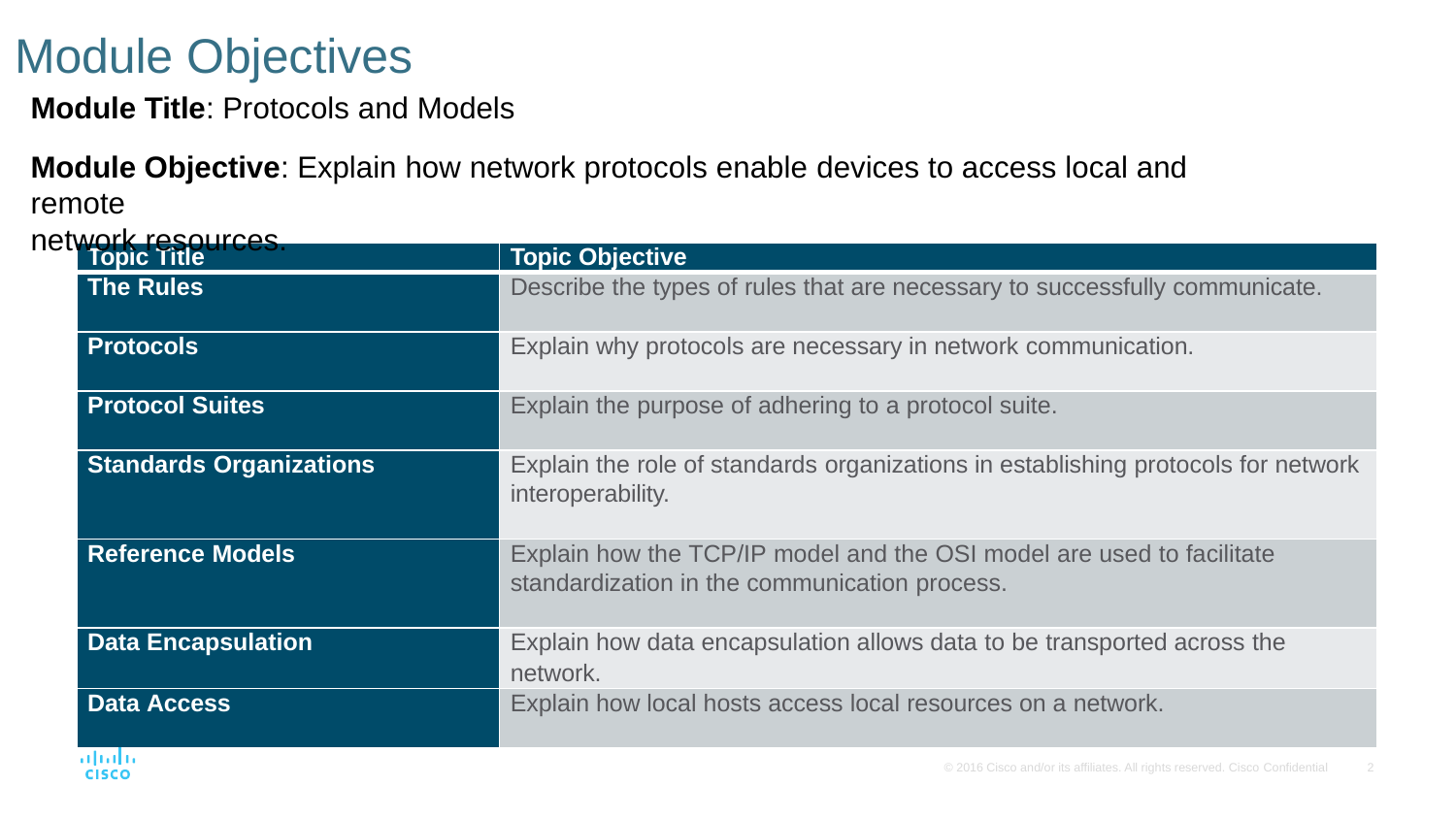

# Module Objectives
Module Title: Protocols and Models
Module Objective: Explain how network protocols enable devices to access local and remote
network resources.
| Topic Title |  |  | Topic Objective |
| --- | --- | --- | --- |
| The Rules |  |  | Describe the types of rules that are necessary to successfully communicate. |
| Protocols |  |  | Explain why protocols are necessary in network communication. |
| Protocol Suites |  |  | Explain the purpose of adhering to a protocol suite. |
| Standards Organizations |  |  | Explain the role of standards organizations in establishing protocols for network interoperability. |
| Reference Models |  |  | Explain how the TCP/IP model and the OSI model are used to facilitate standardization in the communication process. |
| Data Encapsulation |  |  | Explain how data encapsulation allows data to be transported across the network. |
| Data Access |  |  | Explain how local hosts access local resources on a network. |
|  |  |  |  |

© 2016 Cisco and/or its affiliates. All rights reserved. Cisco Confidential
2